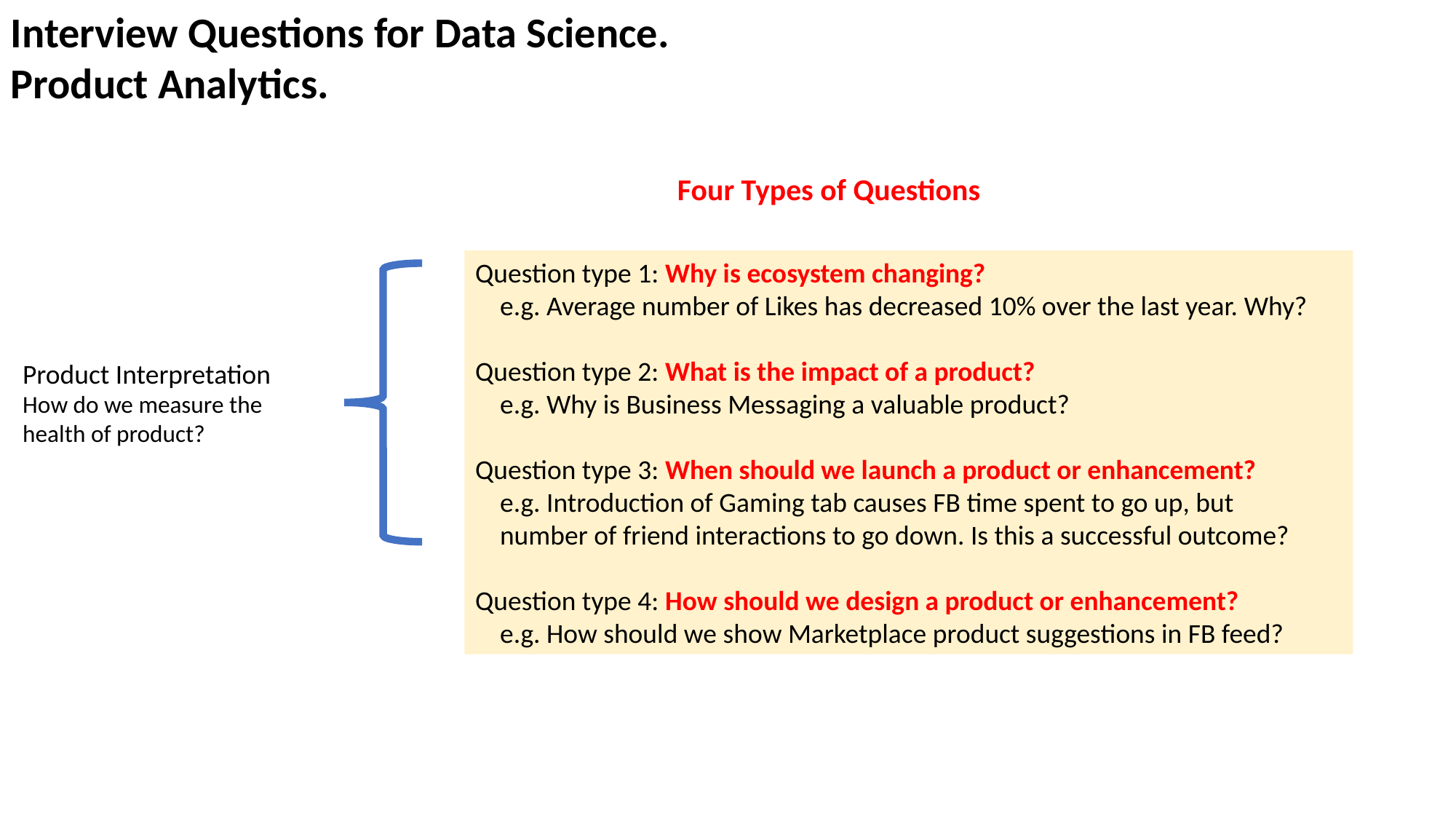

Interview Questions for Data Science.
Product Analytics.
Four Types of Questions
Question type 1: Why is ecosystem changing?
    e.g. Average number of Likes has decreased 10% over the last year. Why?

Question type 2: What is the impact of a product?
    e.g. Why is Business Messaging a valuable product?

Question type 3: When should we launch a product or enhancement?
    e.g. Introduction of Gaming tab causes FB time spent to go up, but
    number of friend interactions to go down. Is this a successful outcome?

Question type 4: How should we design a product or enhancement?
    e.g. How should we show Marketplace product suggestions in FB feed?

Product Interpretation
How do we measure the health of product?